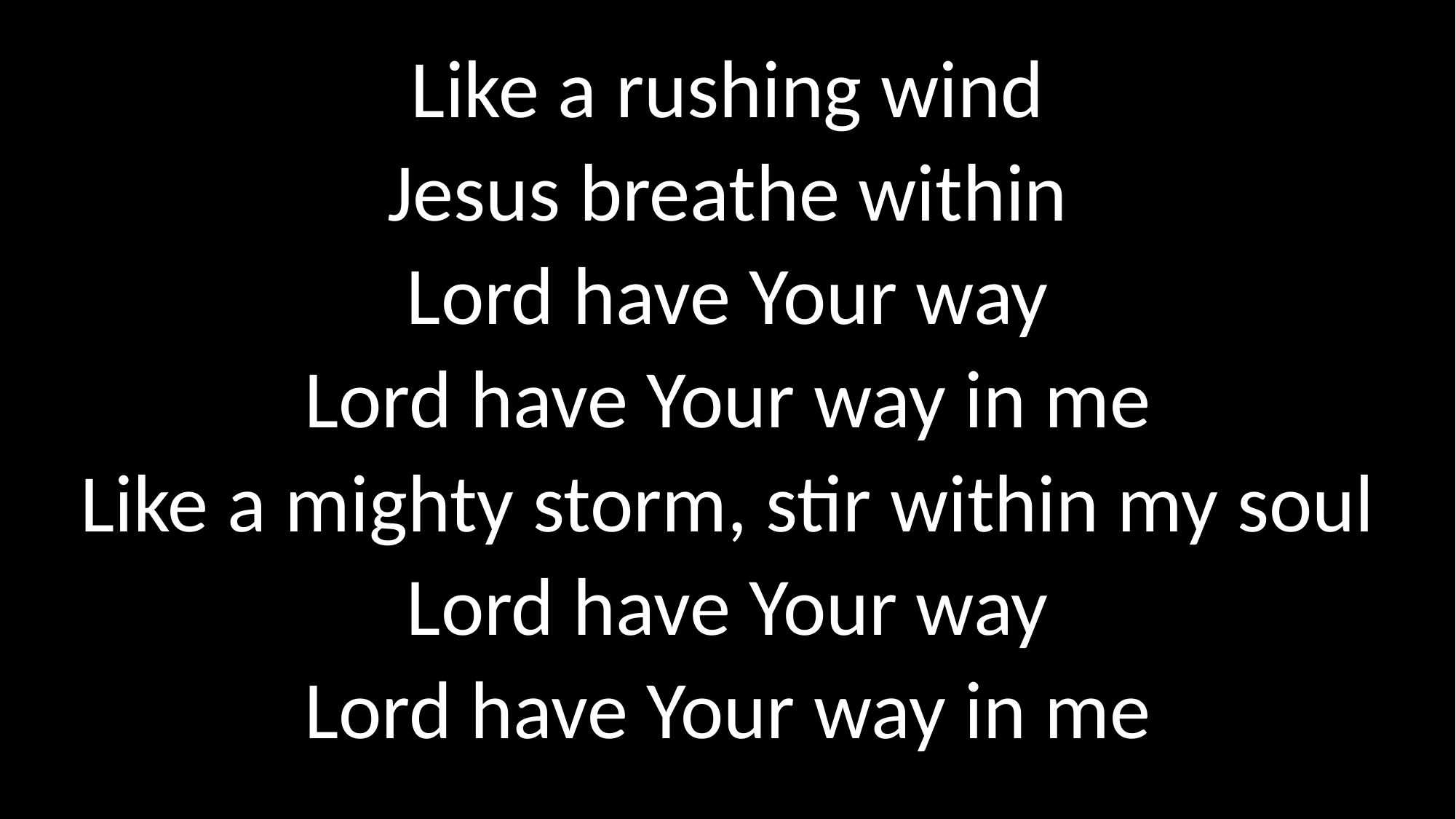

Like a rushing wind
Jesus breathe within
Lord have Your way
Lord have Your way in me
Like a mighty storm, stir within my soul
Lord have Your way
Lord have Your way in me